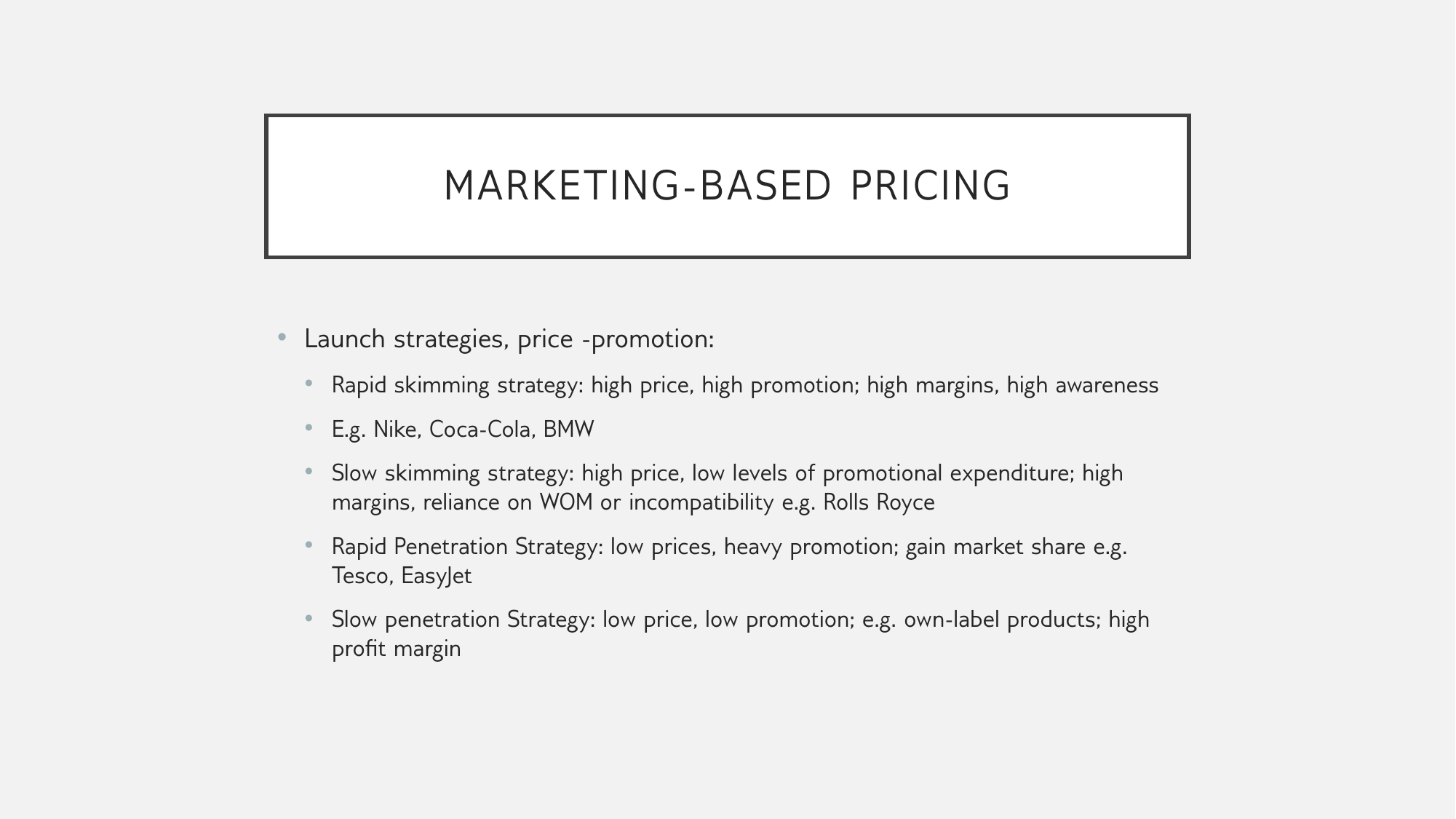

# Marketing-based Pricing
Launch strategies, price -promotion:
Rapid skimming strategy: high price, high promotion; high margins, high awareness
E.g. Nike, Coca-Cola, BMW
Slow skimming strategy: high price, low levels of promotional expenditure; high margins, reliance on WOM or incompatibility e.g. Rolls Royce
Rapid Penetration Strategy: low prices, heavy promotion; gain market share e.g. Tesco, EasyJet
Slow penetration Strategy: low price, low promotion; e.g. own-label products; high profit margin